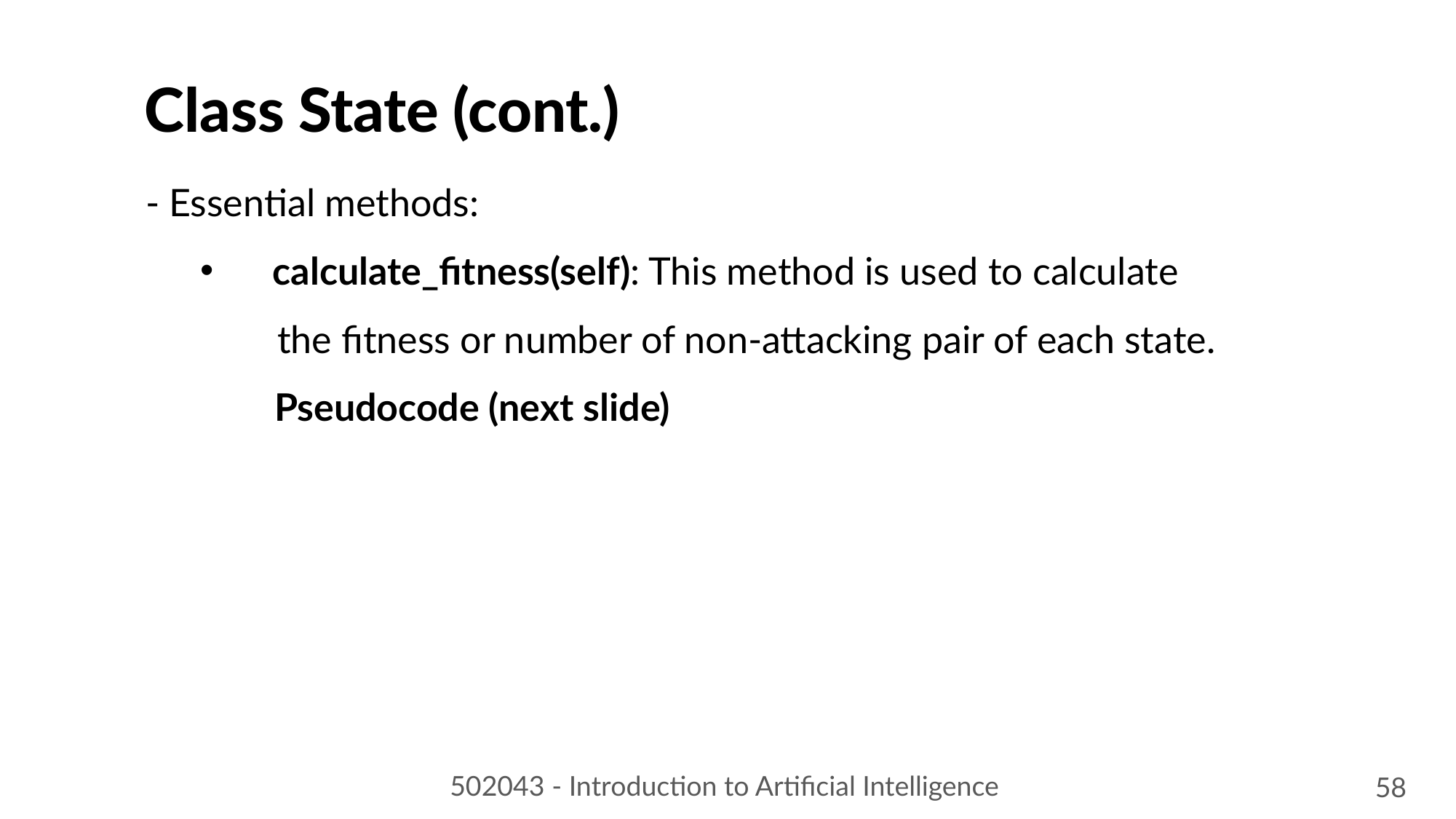

Class State (cont.)
- Essential methods:
    calculate_fitness(self): This method is used to calculate
        the fitness or number of non-attacking pair of each state.
        Pseudocode (next slide)
502043 - Introduction to Artificial Intelligence
58